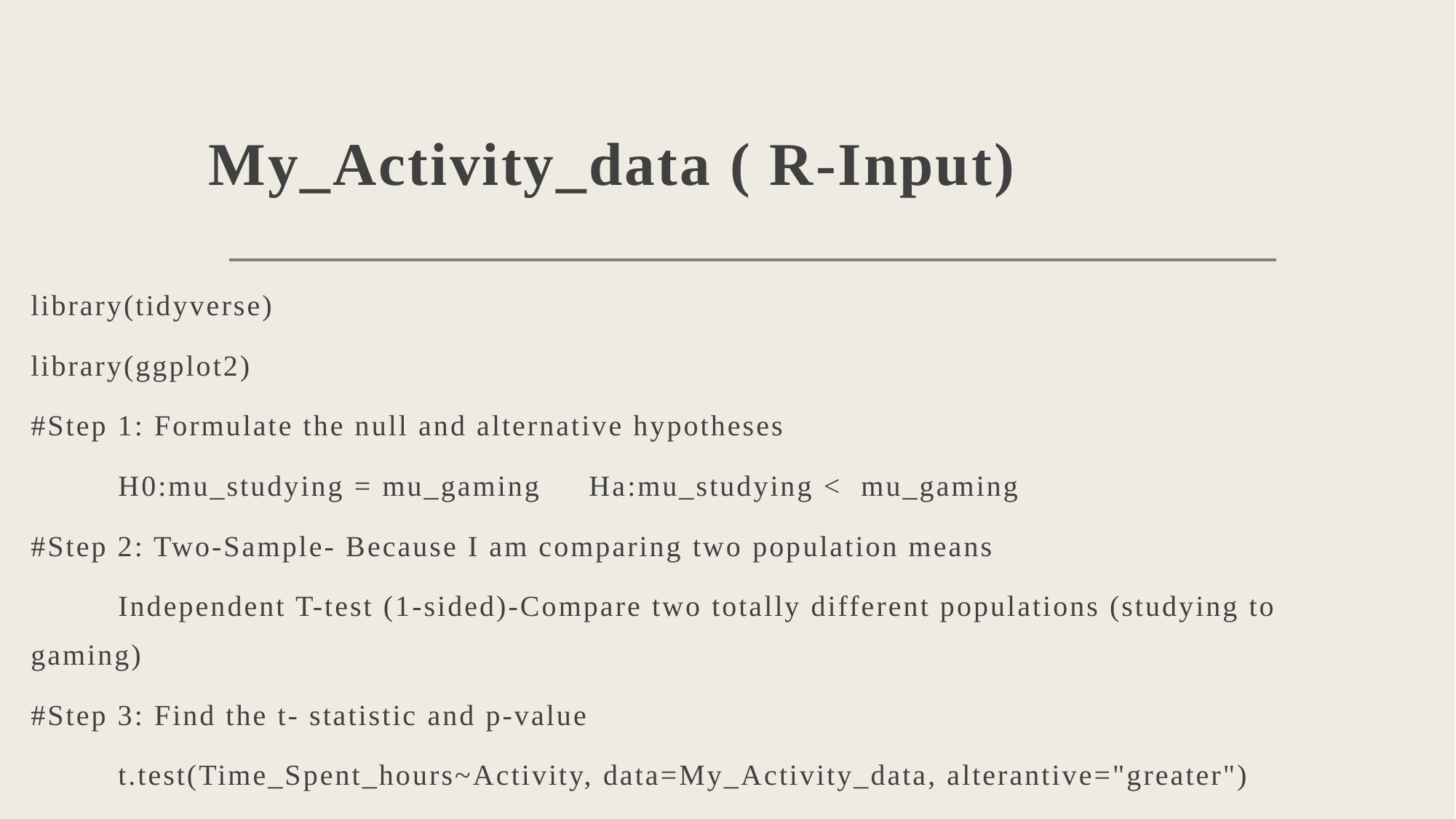

# My_Activity_data ( R-Input)
library(tidyverse)
library(ggplot2)
#Step 1: Formulate the null and alternative hypotheses
	H0:mu_studying = mu_gaming     Ha:mu_studying <  mu_gaming
#Step 2: Two-Sample- Because I am comparing two population means
	Independent T-test (1-sided)-Compare two totally different populations (studying to gaming)
#Step 3: Find the t- statistic and p-value
	t.test(Time_Spent_hours~Activity, data=My_Activity_data, alterantive="greater")